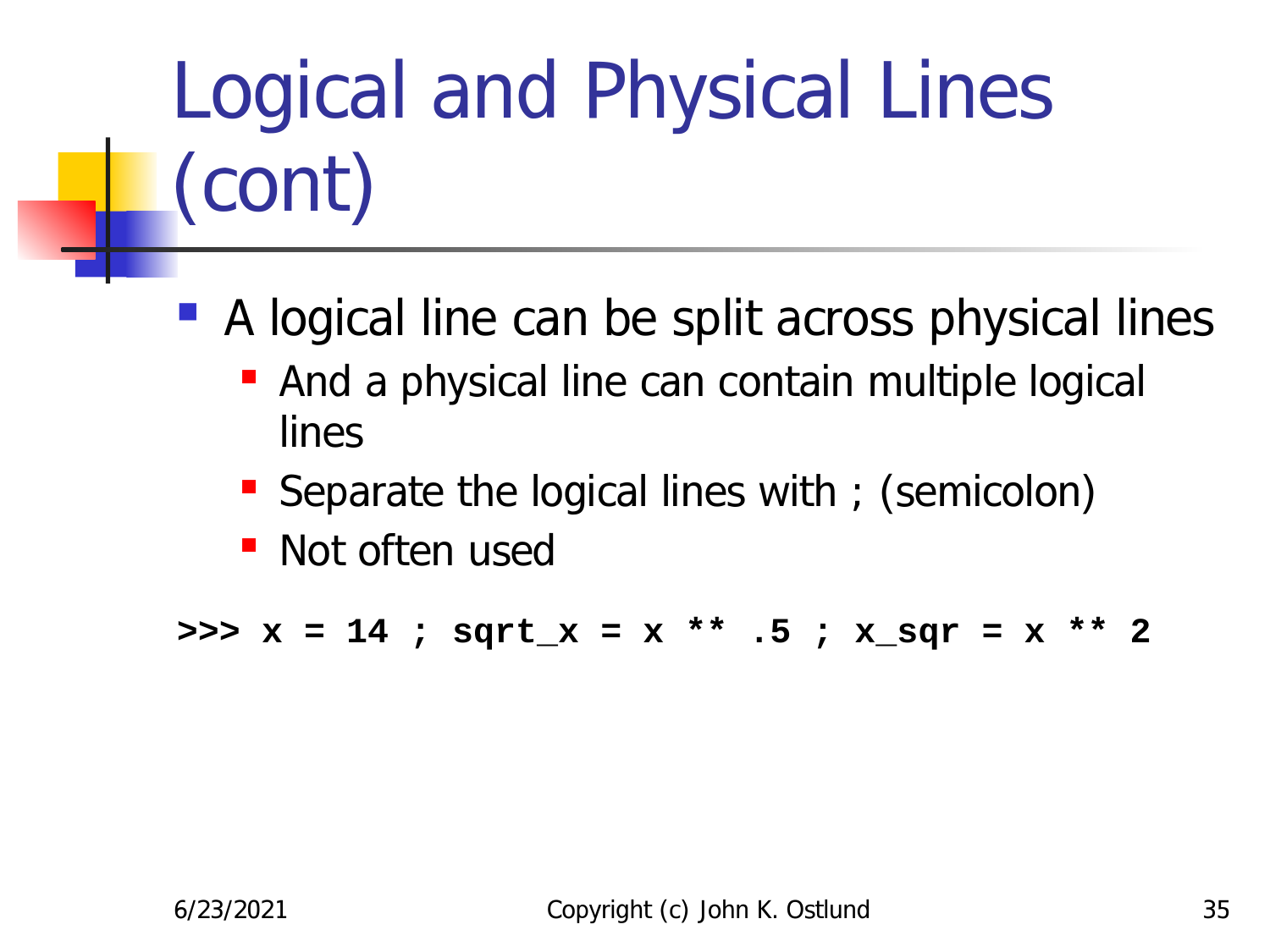

# Logical and Physical Lines (cont)
A logical line can be split across physical lines
And a physical line can contain multiple logical lines
Separate the logical lines with ; (semicolon)
Not often used

>>> x = 14 ; sqrt_x = x ** .5 ; x_sqr = x ** 2
6/23/2021
Copyright (c) John K. Ostlund
35